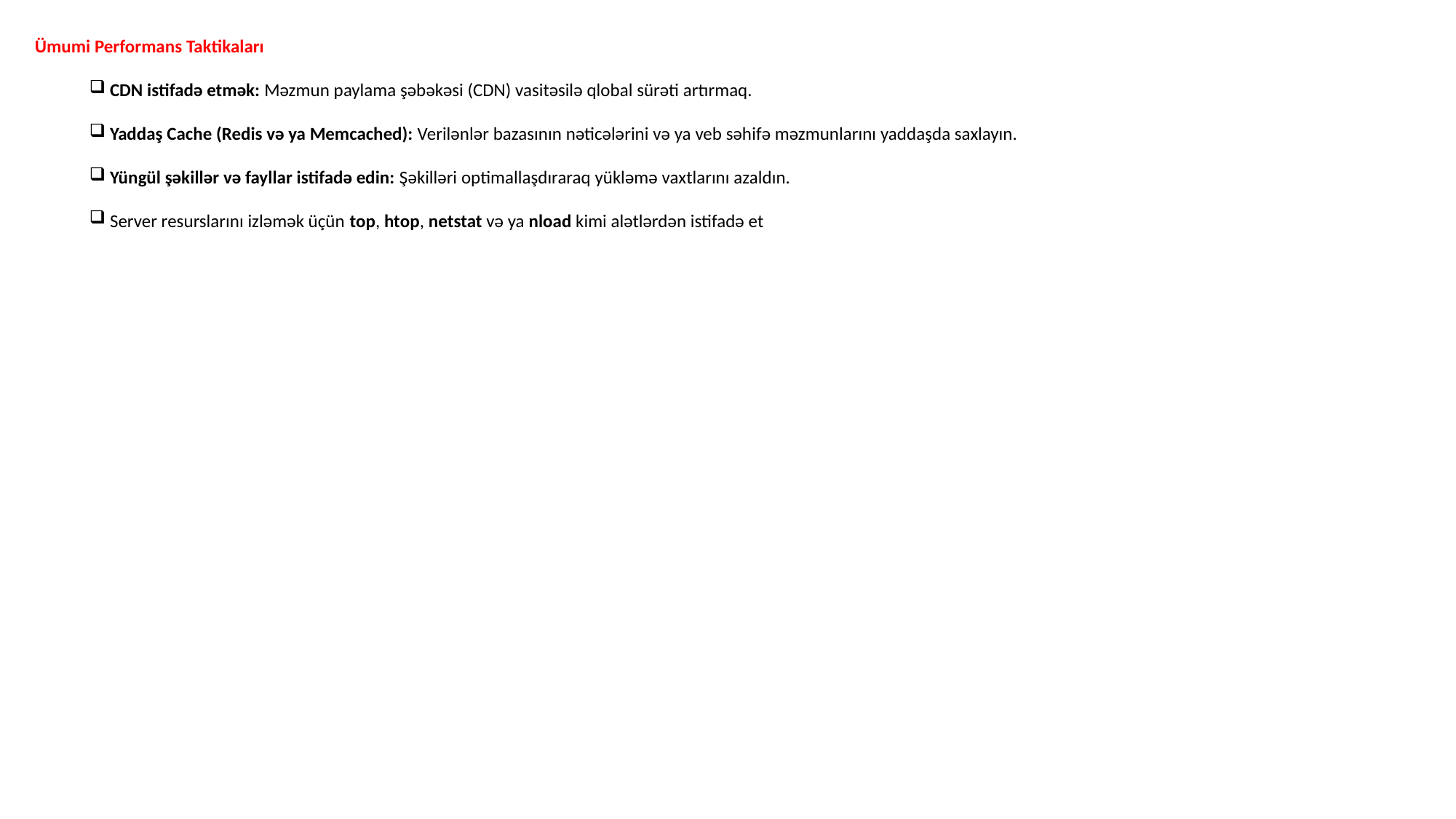

Ümumi Performans Taktikaları
CDN istifadə etmək: Məzmun paylama şəbəkəsi (CDN) vasitəsilə qlobal sürəti artırmaq.
Yaddaş Cache (Redis və ya Memcached): Verilənlər bazasının nəticələrini və ya veb səhifə məzmunlarını yaddaşda saxlayın.
Yüngül şəkillər və fayllar istifadə edin: Şəkilləri optimallaşdıraraq yükləmə vaxtlarını azaldın.
Server resurslarını izləmək üçün top, htop, netstat və ya nload kimi alətlərdən istifadə et